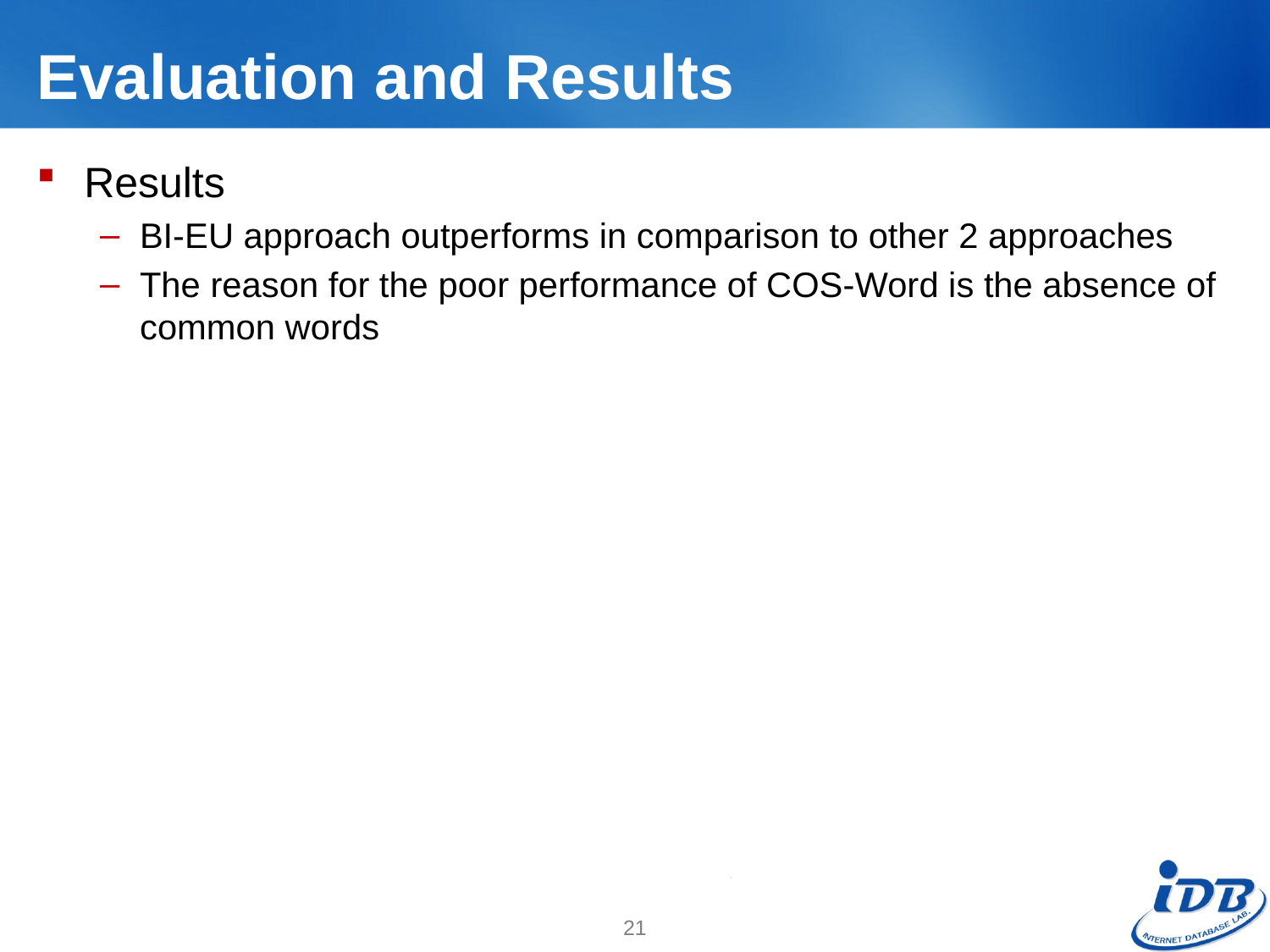

# Evaluation and Results
Results
BI-EU approach outperforms in comparison to other 2 approaches
The reason for the poor performance of COS-Word is the absence of common words
21